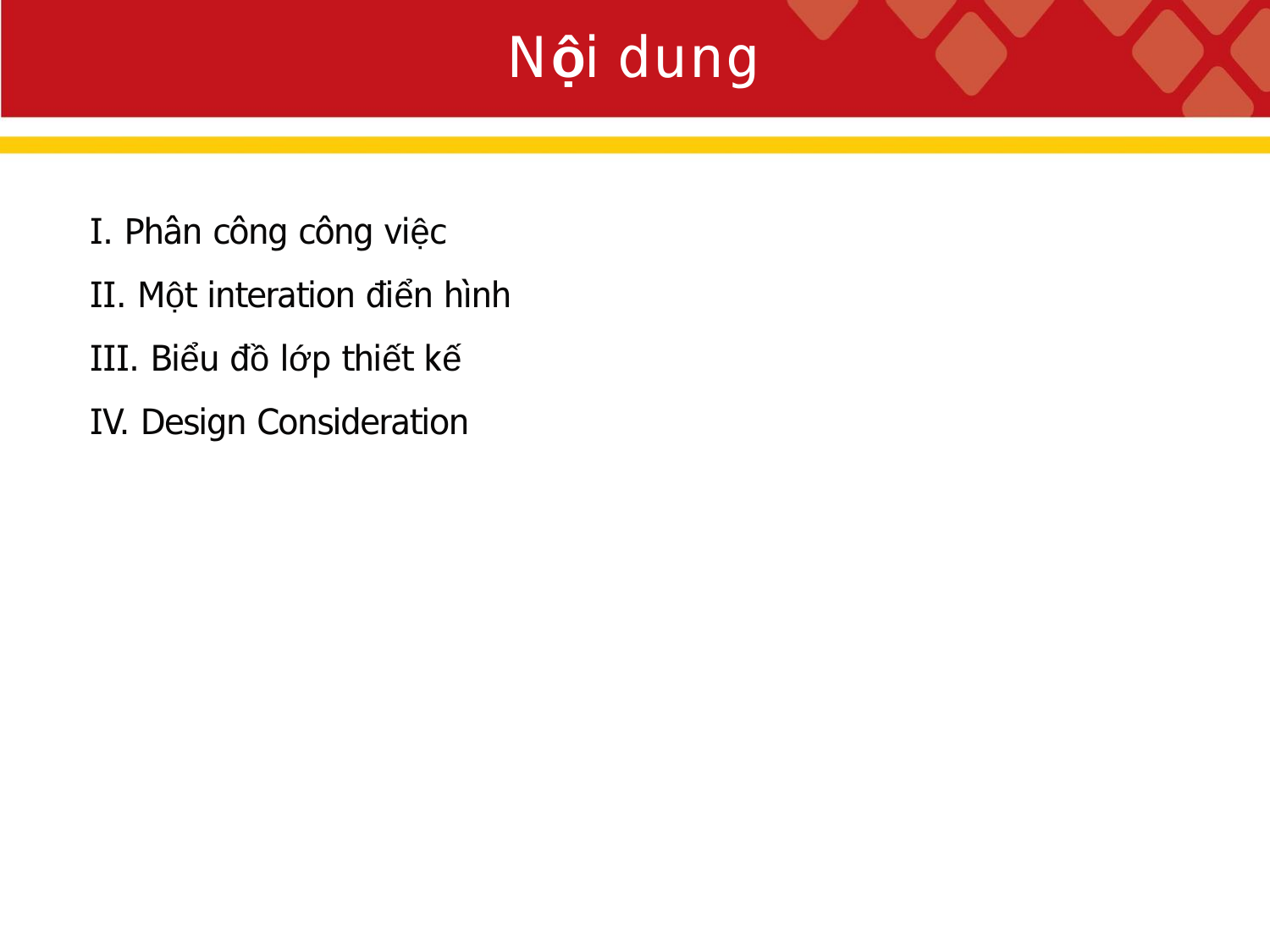

Nội dung
I. Phân công công việc
II. Một interation điển hình
III. Biểu đồ lớp thiết kế
IV. Design Consideration

​